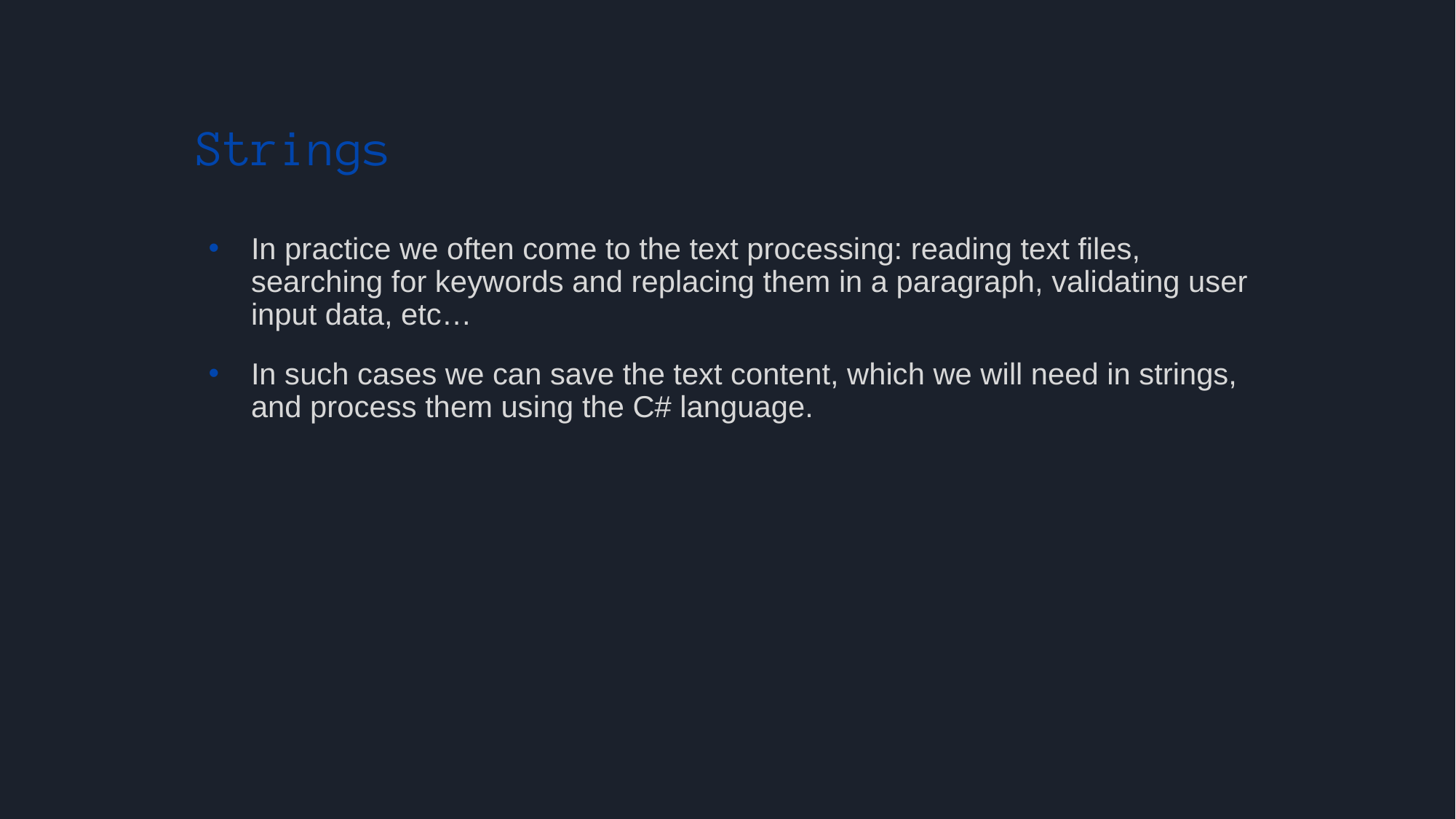

# Strings
In practice we often come to the text processing: reading text files, searching for keywords and replacing them in a paragraph, validating user input data, etc…
In such cases we can save the text content, which we will need in strings, and process them using the C# language.